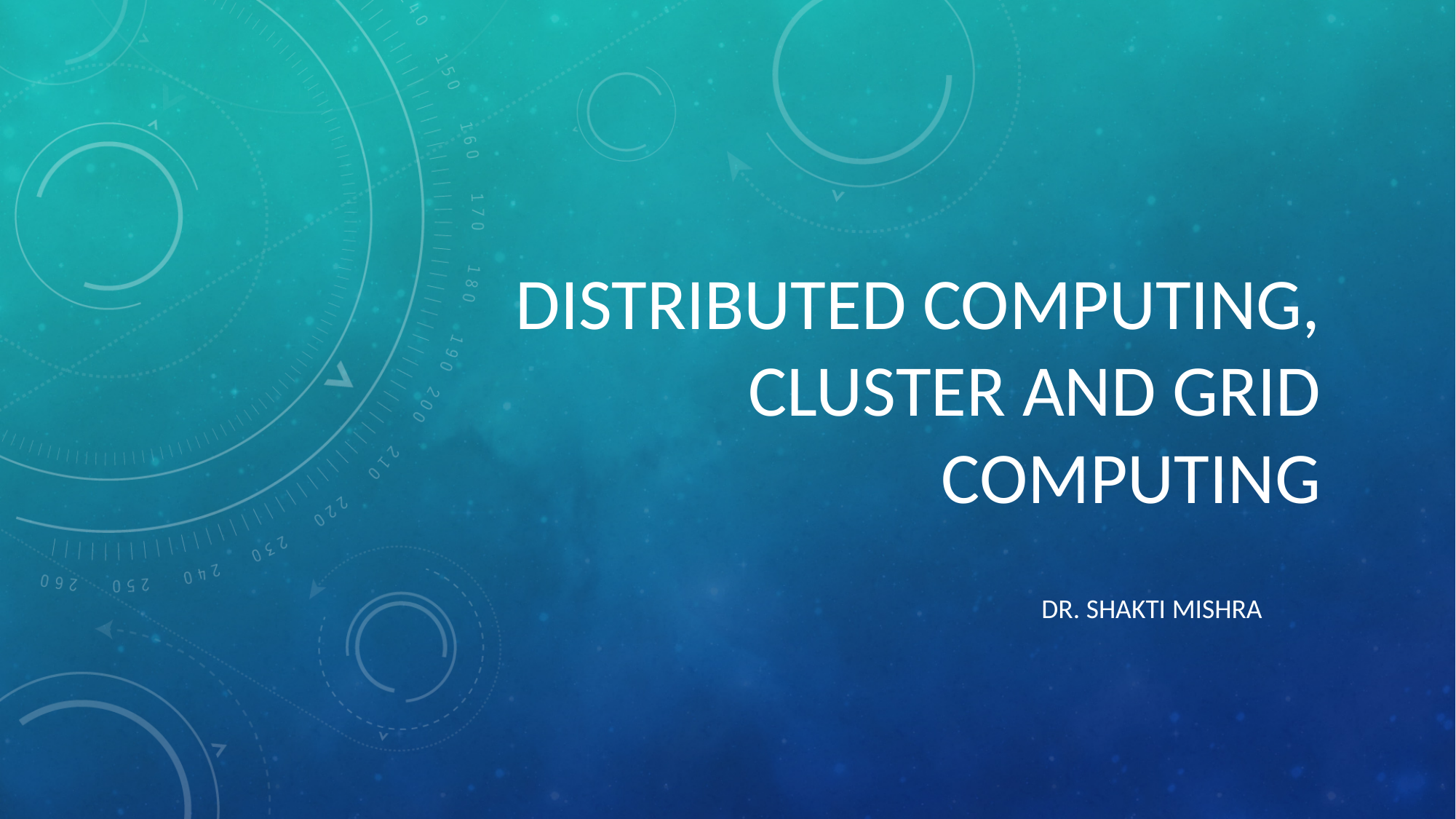

# Distributed Computing, Cluster and Grid Computing
Dr. Shakti Mishra